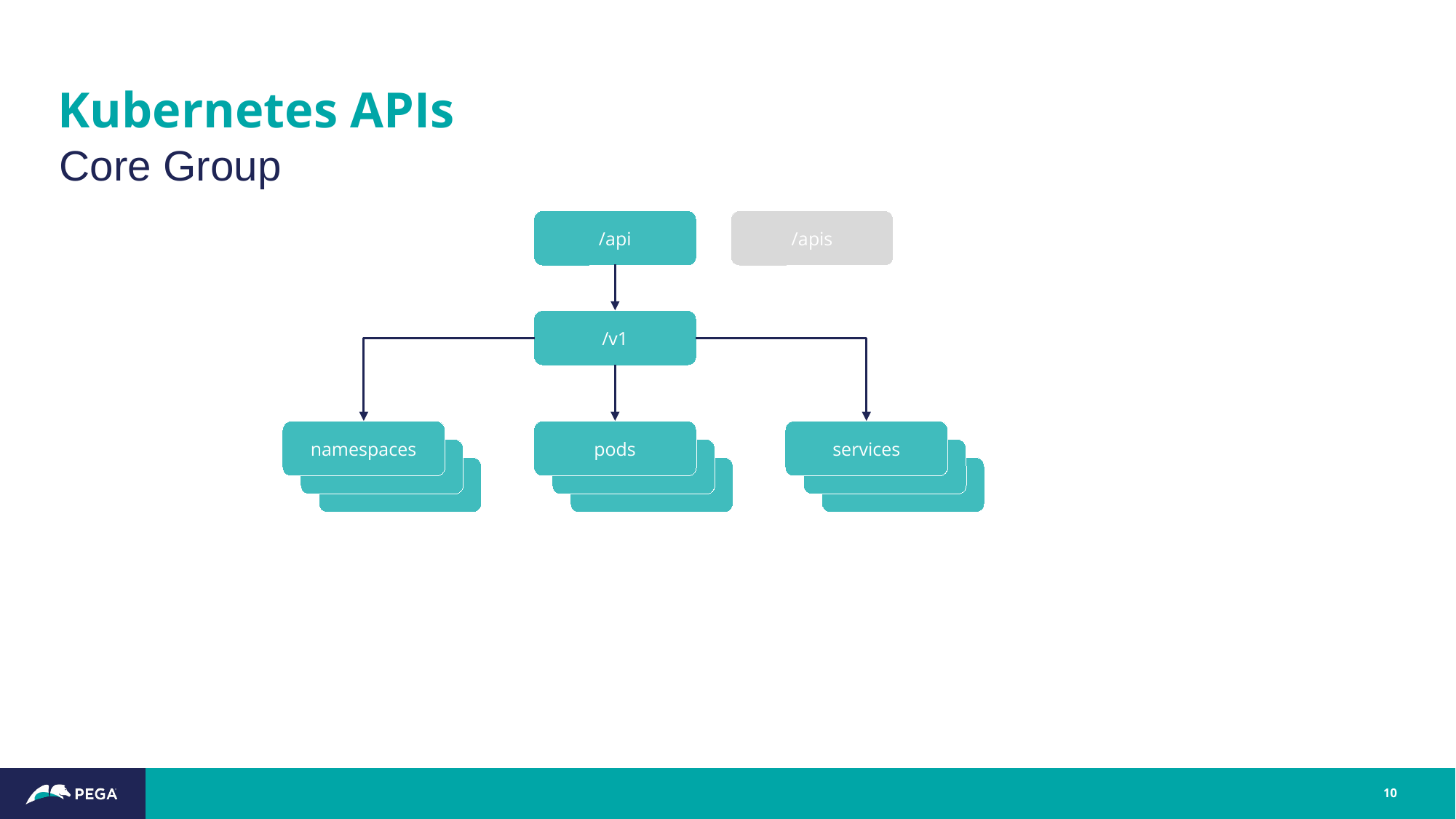

# Kubernetes APIs
Core Group
/api
/apis
/v1
namespaces
pods
services

10